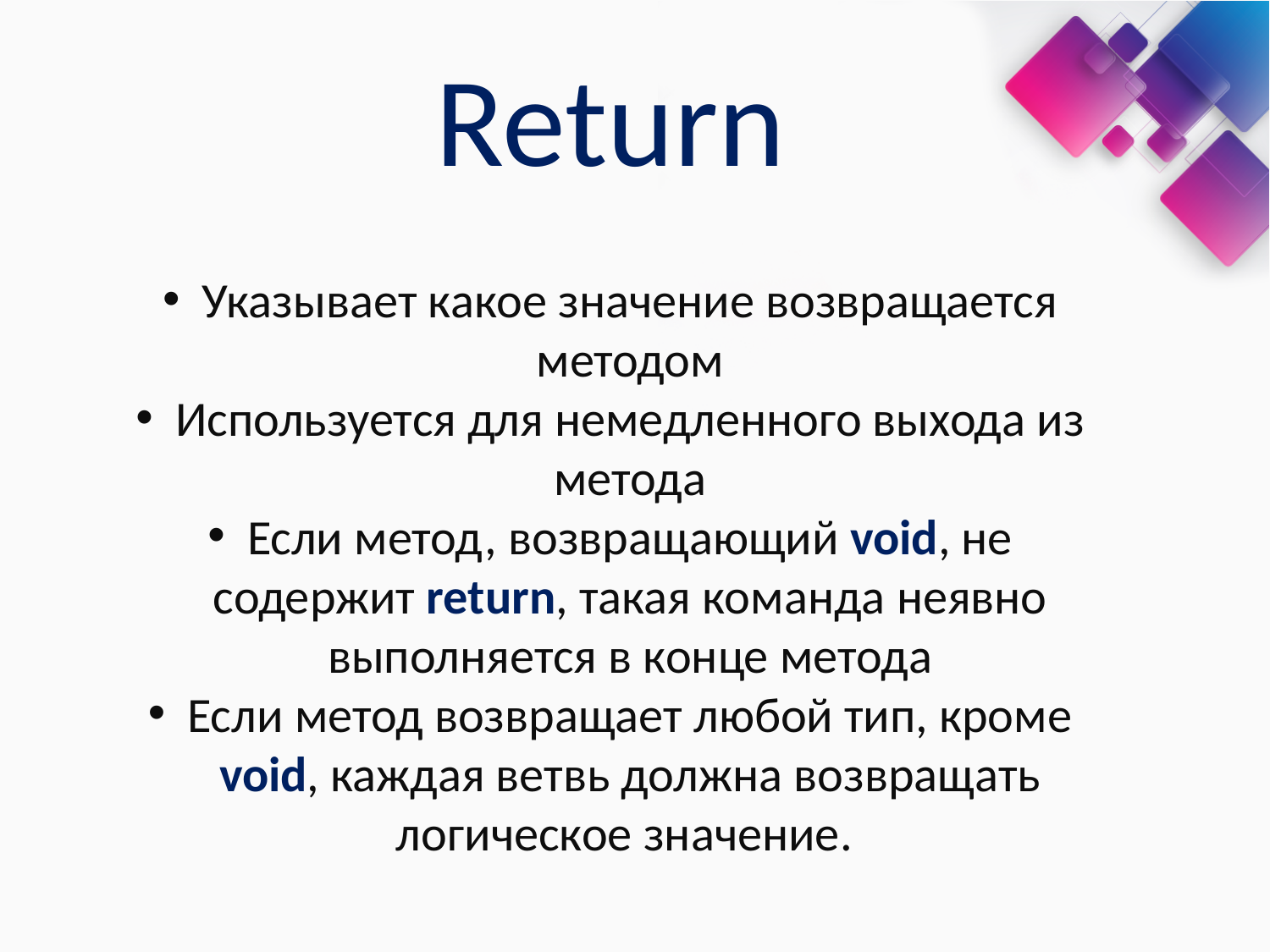

# Return
Указывает какое значение возвращается методом
Используется для немедленного выхода из метода
Если метод, возвращающий void, не содержит return, такая команда неявно выполняется в конце метода
Если метод возвращает любой тип, кроме void, каждая ветвь должна возвращать логическое значение.